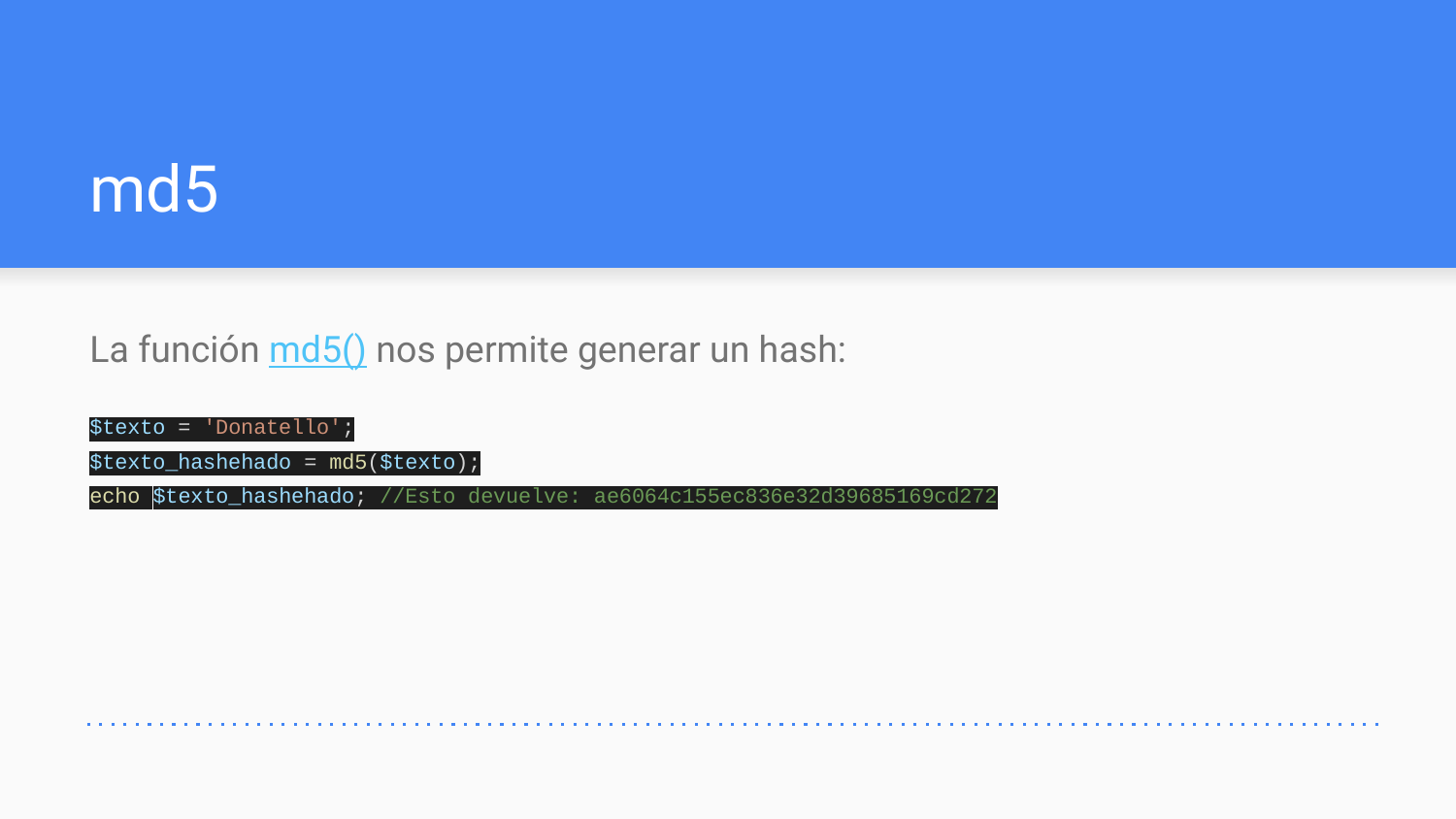

# md5
La función md5() nos permite generar un hash:

$texto = 'Donatello';
$texto_hashehado = md5($texto);
echo $texto_hashehado; //Esto devuelve: ae6064c155ec836e32d39685169cd272